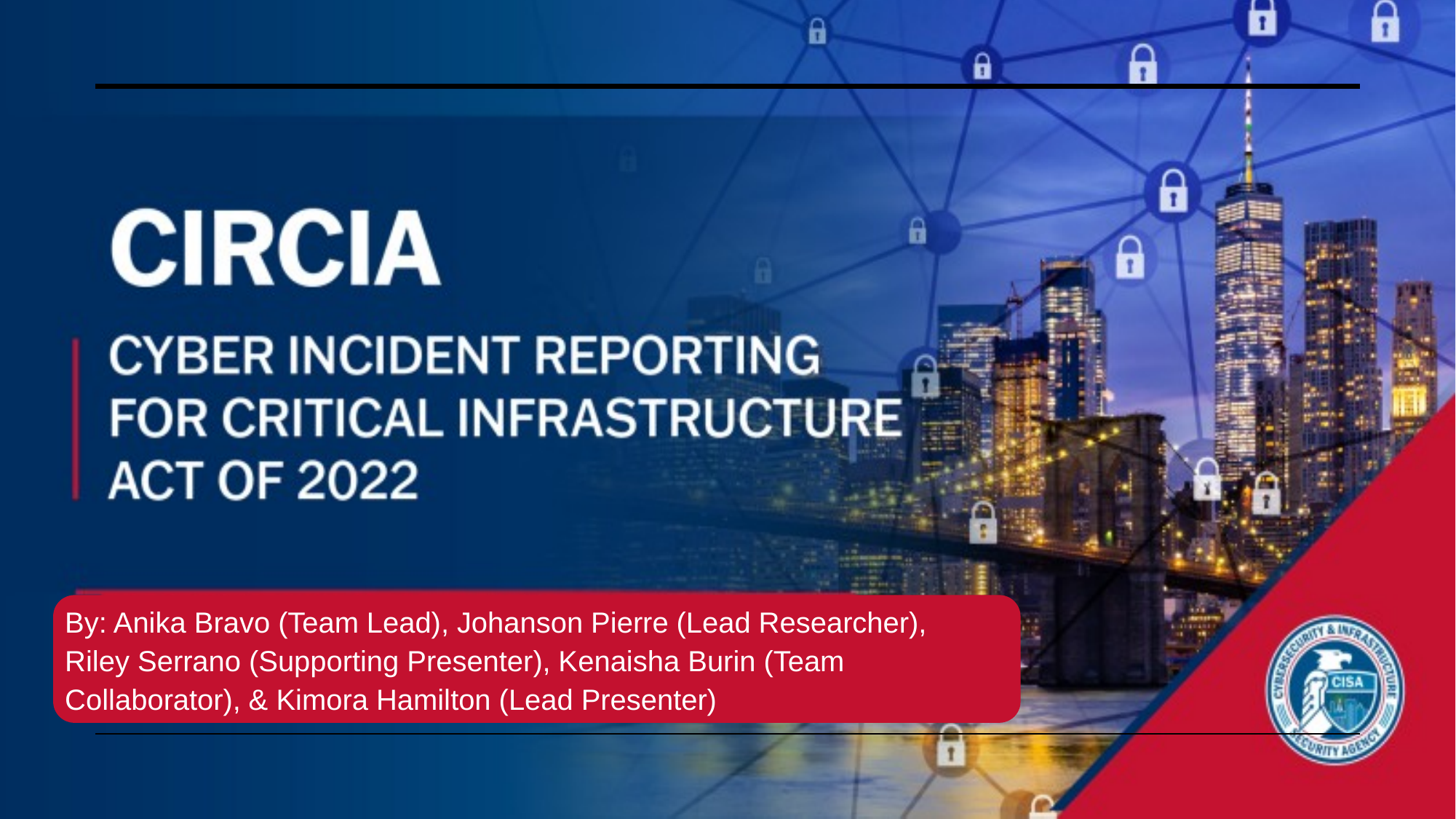

By: Anika Bravo (Team Lead), Johanson Pierre (Lead Researcher), Riley Serrano (Supporting Presenter), Kenaisha Burin (Team Collaborator), & Kimora Hamilton (Lead Presenter)